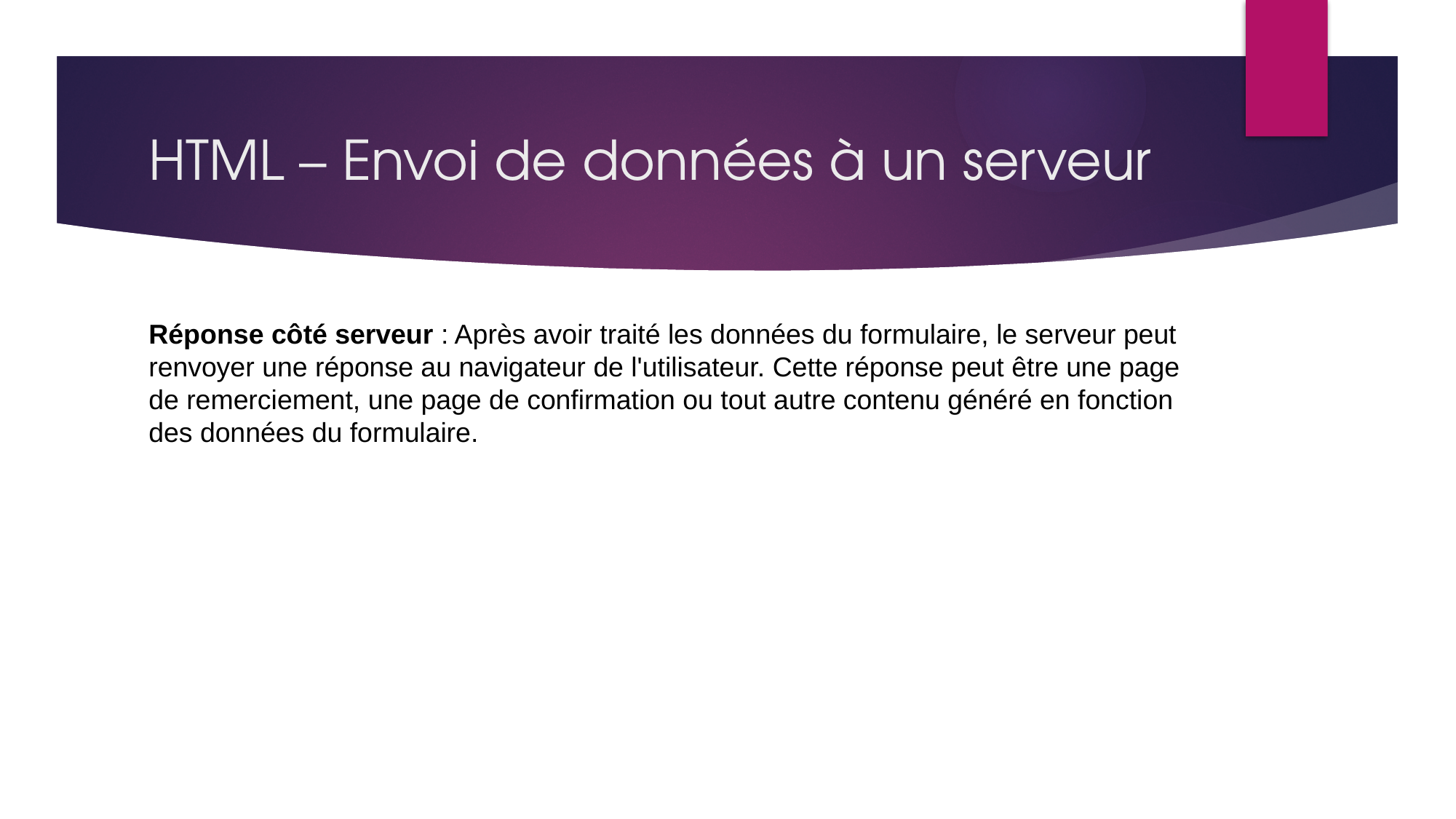

# HTML – Envoi de données à un serveur
Réponse côté serveur : Après avoir traité les données du formulaire, le serveur peut renvoyer une réponse au navigateur de l'utilisateur. Cette réponse peut être une page de remerciement, une page de confirmation ou tout autre contenu généré en fonction des données du formulaire.